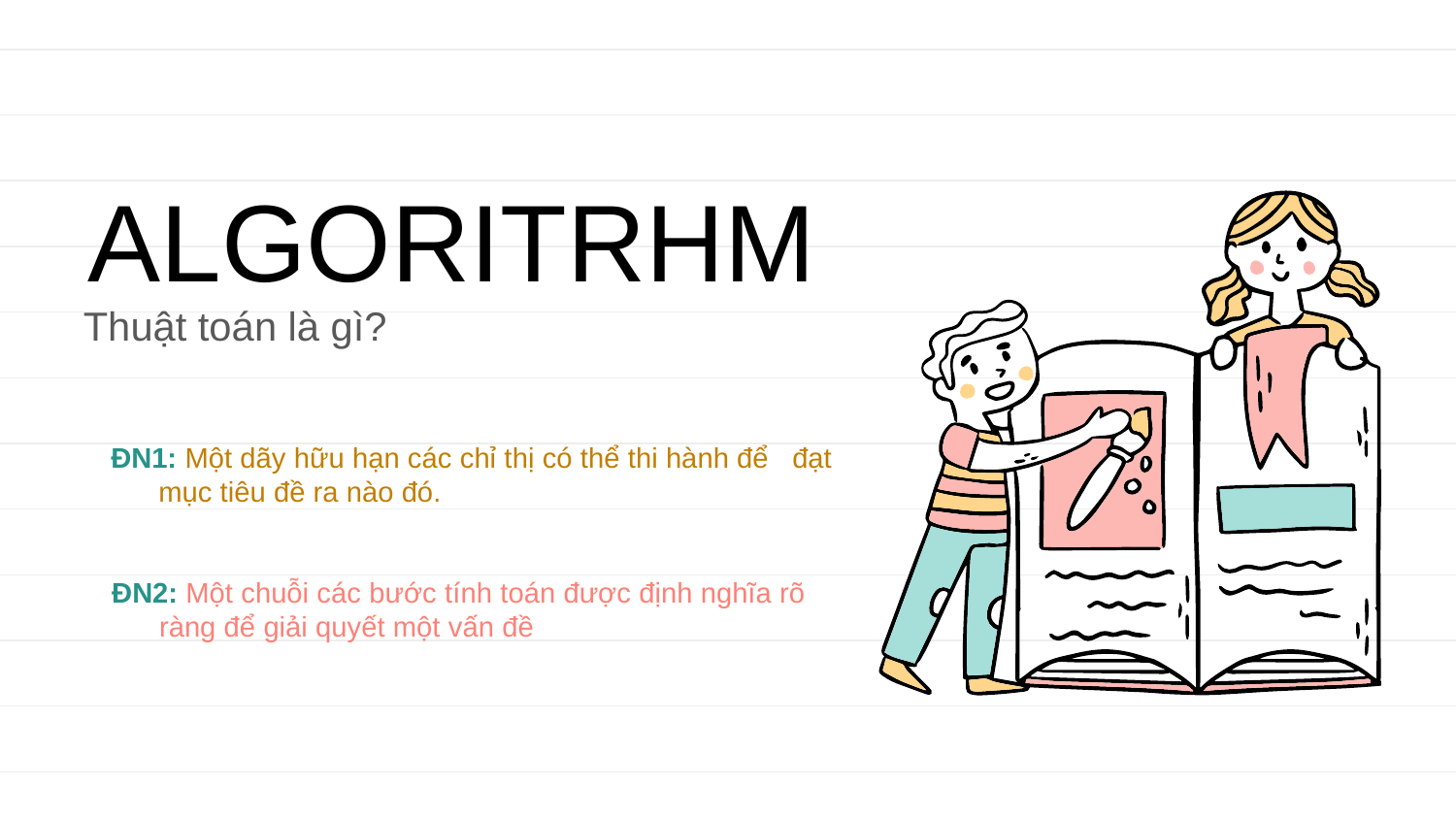

# ALGORITRHM
Thuật toán là gì?
ĐN1: Một dãy hữu hạn các chỉ thị có thể thi hành để   đạt mục tiêu đề ra nào đó.
ĐN2: Một chuỗi các bước tính toán được định nghĩa rõ ràng để giải quyết một vấn đề